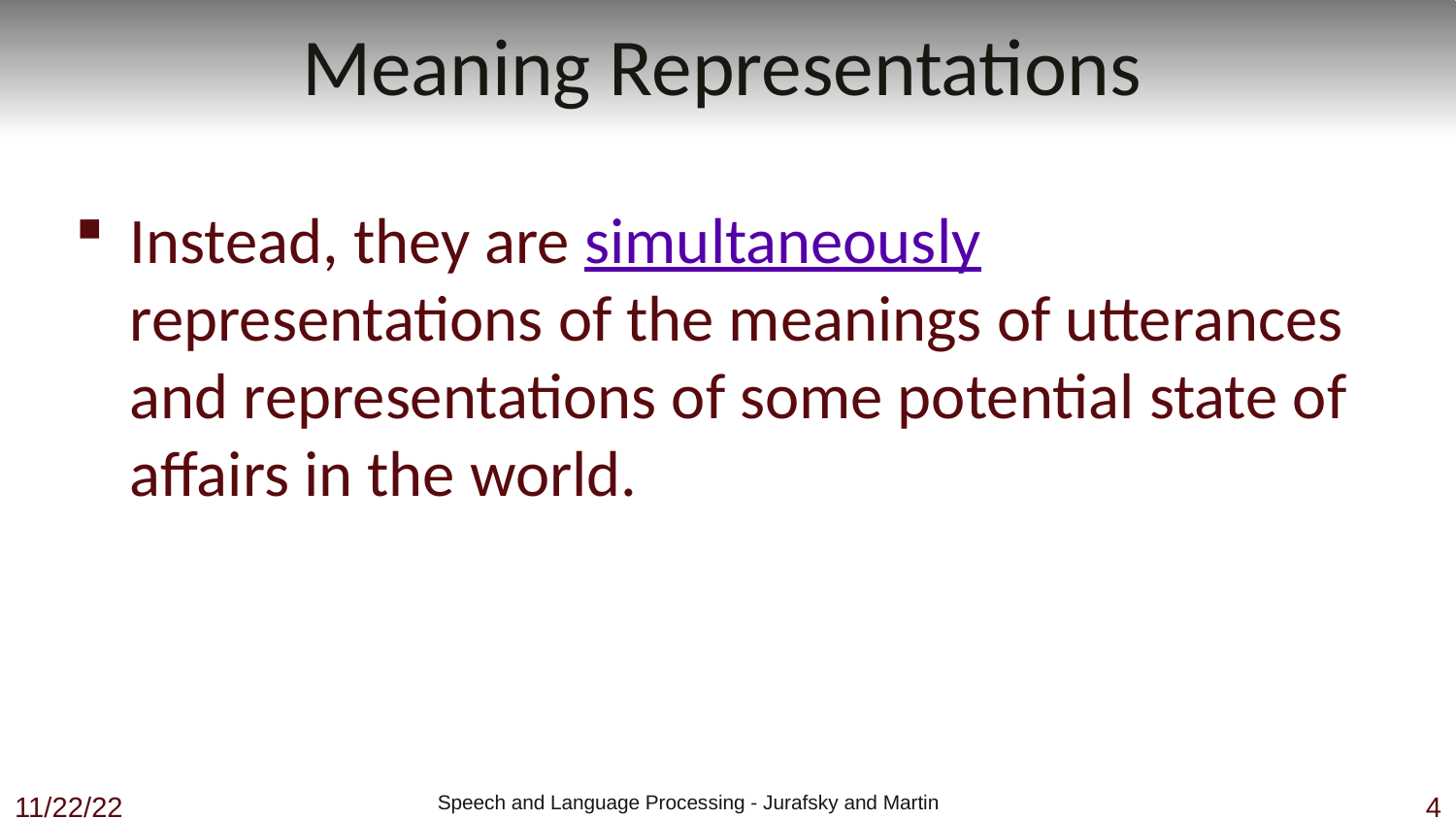

# Meaning Representations
Instead, they are simultaneously representations of the meanings of utterances and representations of some potential state of affairs in the world.
11/22/22
                                         Speech and Language Processing - Jurafsky and Martin
4